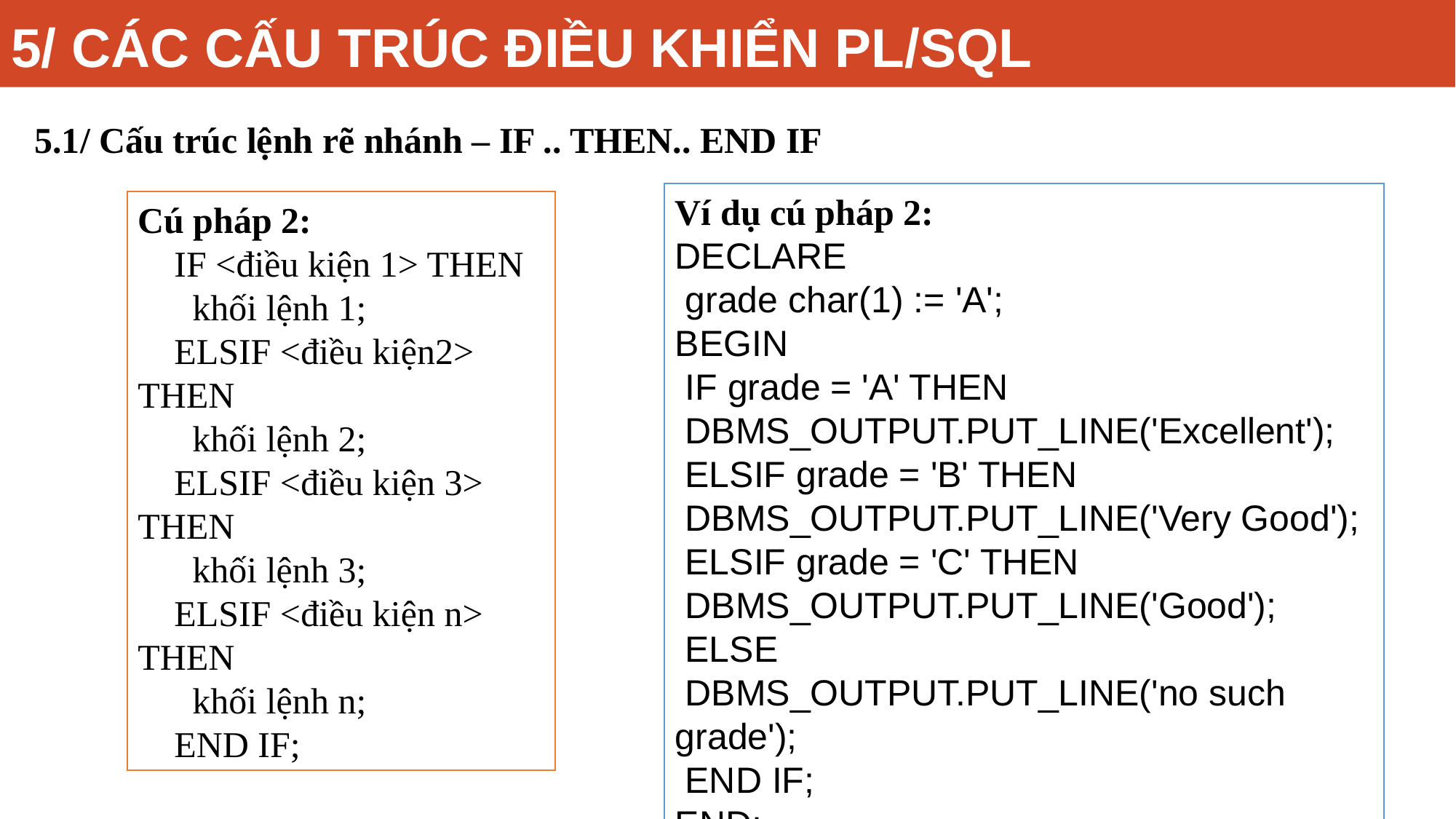

# 5/ CÁC CẤU TRÚC ĐIỀU KHIỂN PL/SQL
5.1/ Cấu trúc lệnh rẽ nhánh – IF .. THEN.. END IF
Ví dụ cú pháp 2:
DECLARE
 grade char(1) := 'A';
BEGIN
 IF grade = 'A' THEN
 DBMS_OUTPUT.PUT_LINE('Excellent');
 ELSIF grade = 'B' THEN
 DBMS_OUTPUT.PUT_LINE('Very Good');
 ELSIF grade = 'C' THEN
 DBMS_OUTPUT.PUT_LINE('Good');
 ELSE
 DBMS_OUTPUT.PUT_LINE('no such grade');
 END IF;
END;
Cú pháp 2:
    IF <điều kiện 1> THEN
      khối lệnh 1;
    ELSIF <điều kiện2> THEN
      khối lệnh 2;
    ELSIF <điều kiện 3> THEN
      khối lệnh 3;
    ELSIF <điều kiện n> THEN
      khối lệnh n;
    END IF;